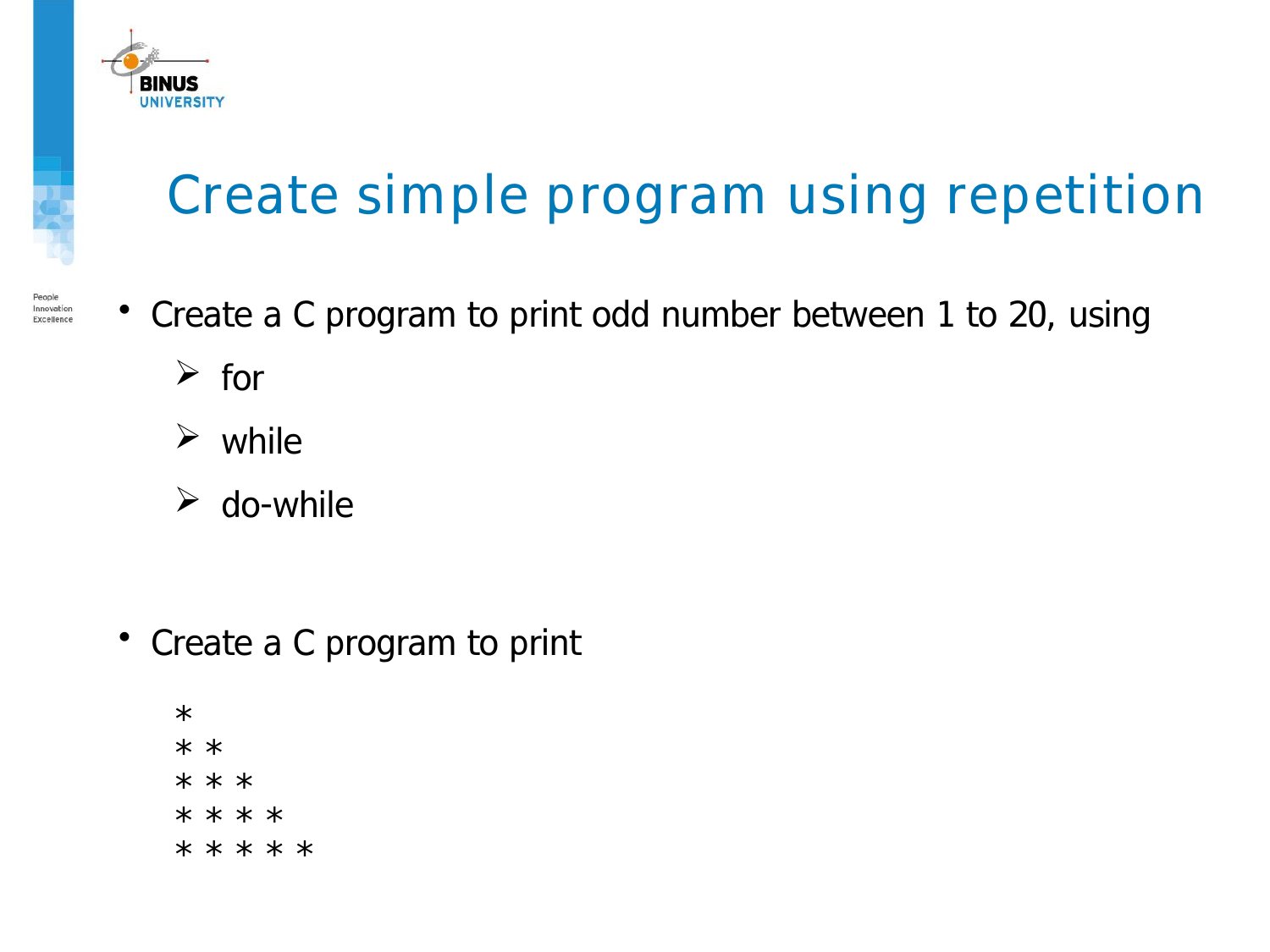

Create simple program using repetition
Create a C program to print odd number between 1 to 20, using
for
while
do-while

Create a C program to print

*
* *
* * *
* * * *
* * * * *